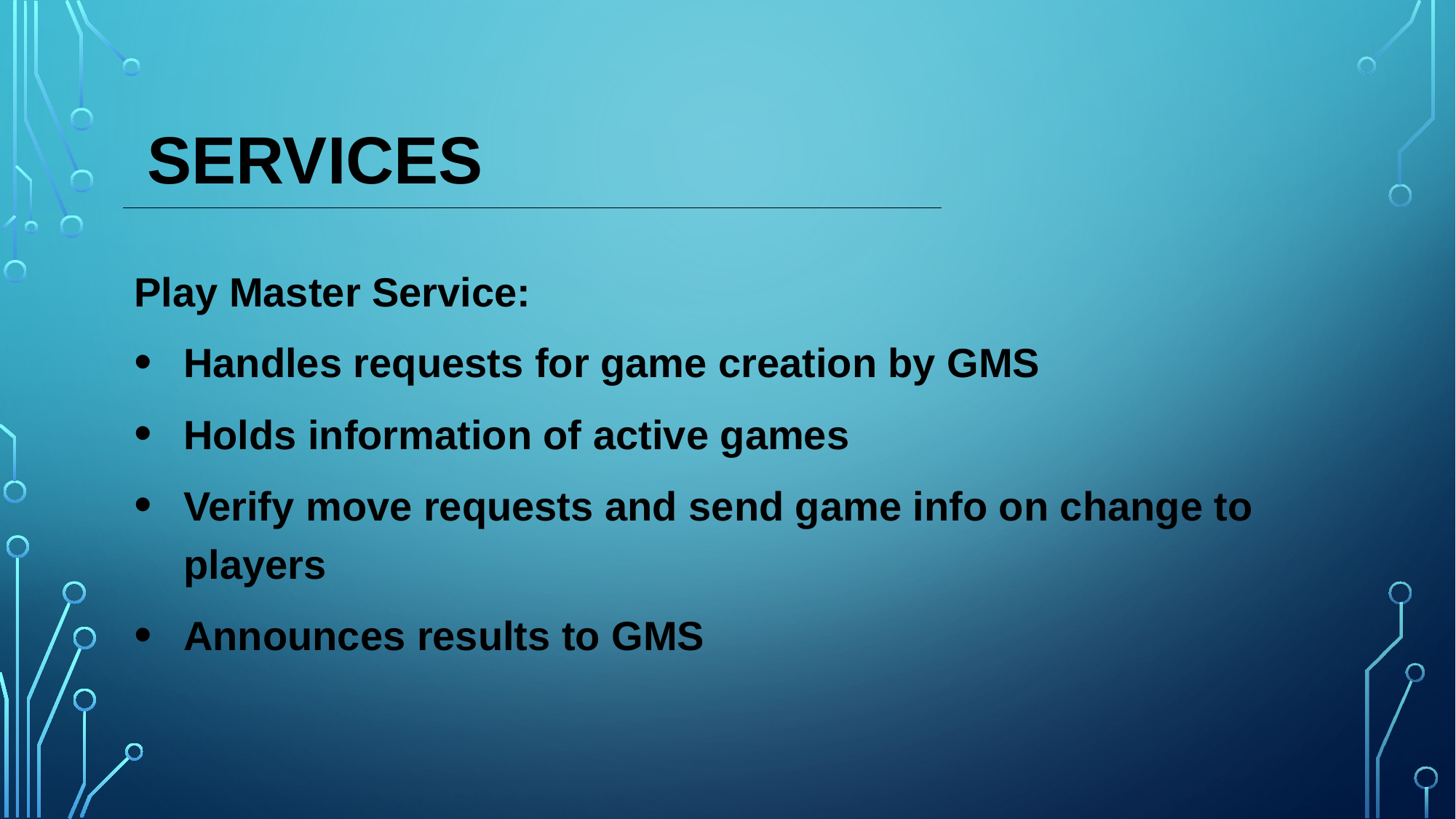

# Services
Play Master Service:
Handles requests for game creation by GMS
Holds information of active games
Verify move requests and send game info on change to players
Announces results to GMS